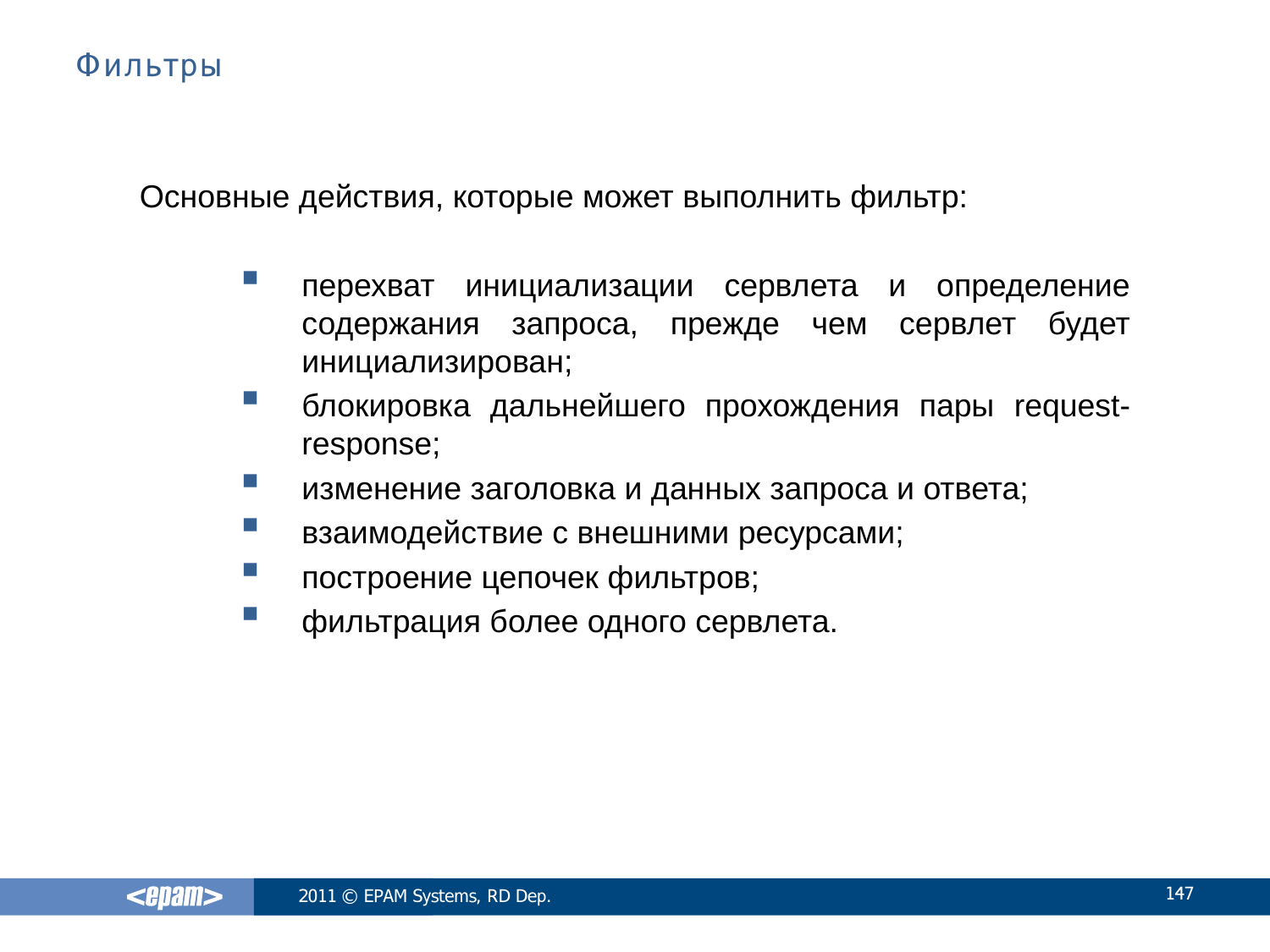

# Фильтры
Основные действия, которые может выполнить фильтр:

перехват инициализации сервлета и определение содержания запроса, прежде чем сервлет будет инициализирован;
блокировка дальнейшего прохождения пары request-response;
изменение заголовка и данных запроса и ответа;
взаимодействие с внешними ресурсами;
построение цепочек фильтров;
фильтрация более одного сервлета.

147
2011 © EPAM Systems, RD Dep.